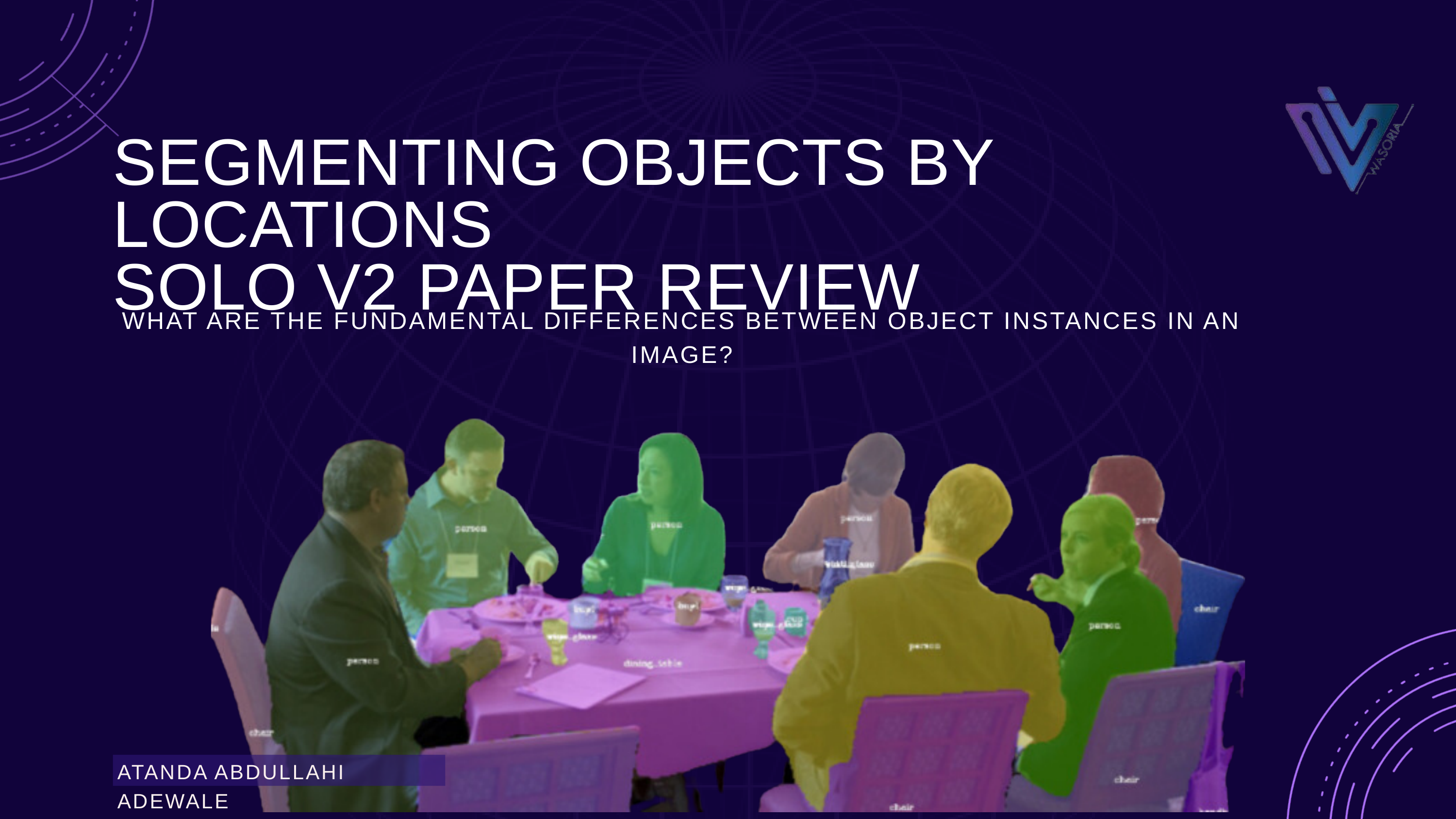

SEGMENTING OBJECTS BY LOCATIONS
SOLO V2 PAPER REVIEW
WHAT ARE THE FUNDAMENTAL DIFFERENCES BETWEEN OBJECT INSTANCES IN AN IMAGE?

ATANDA ABDULLAHI ADEWALE